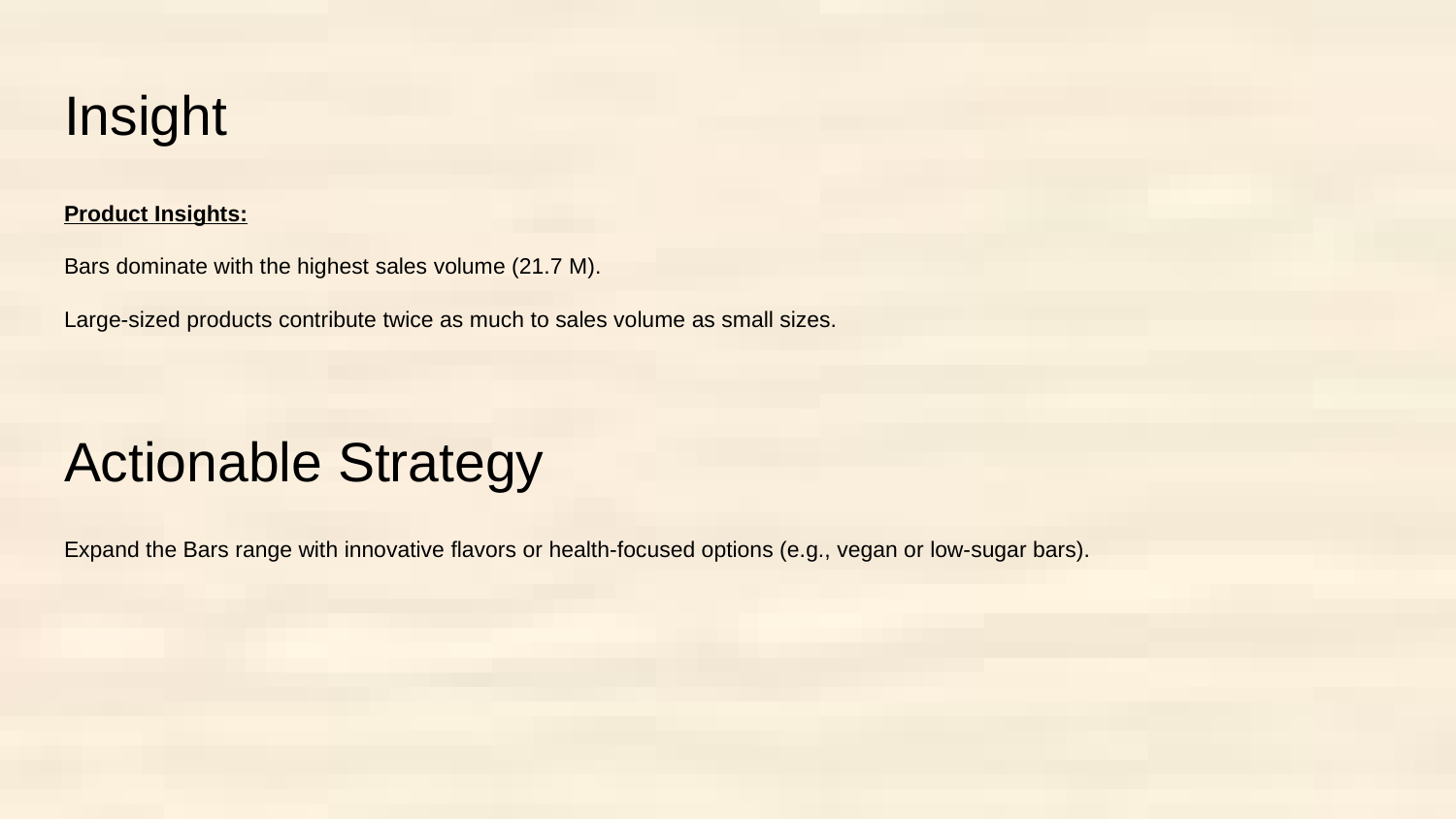

# Insight
Product Insights:
Bars dominate with the highest sales volume (21.7 M).
Large-sized products contribute twice as much to sales volume as small sizes.
Actionable Strategy
Expand the Bars range with innovative flavors or health-focused options (e.g., vegan or low-sugar bars).